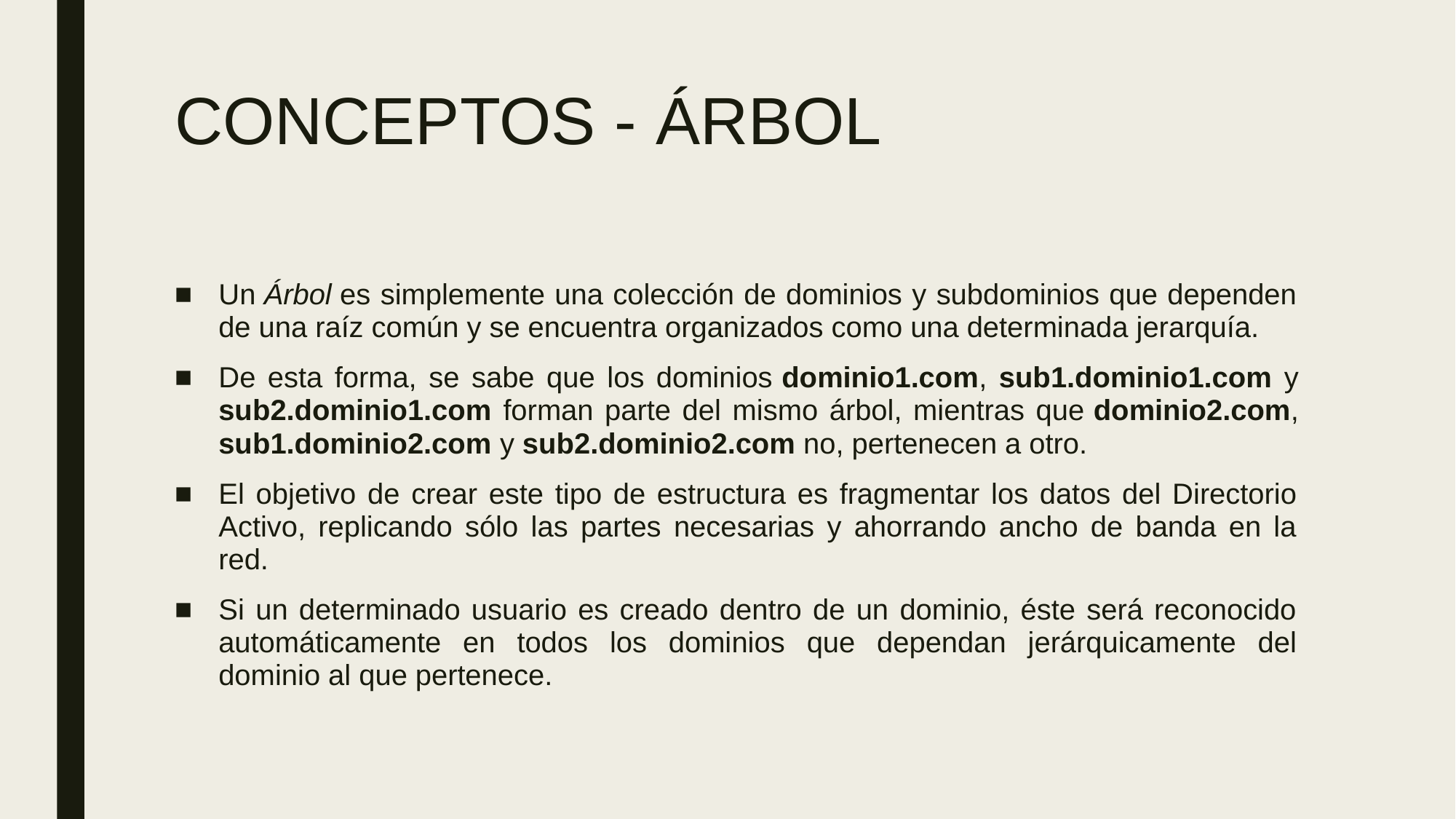

# CONCEPTOS - ÁRBOL
Un Árbol es simplemente una colección de dominios y subdominios que dependen de una raíz común y se encuentra organizados como una determinada jerarquía.
De esta forma, se sabe que los dominios dominio1.com, sub1.dominio1.com y sub2.dominio1.com forman parte del mismo árbol, mientras que dominio2.com, sub1.dominio2.com y sub2.dominio2.com no, pertenecen a otro.
El objetivo de crear este tipo de estructura es fragmentar los datos del Directorio Activo, replicando sólo las partes necesarias y ahorrando ancho de banda en la red.
Si un determinado usuario es creado dentro de un dominio, éste será reconocido automáticamente en todos los dominios que dependan jerárquicamente del dominio al que pertenece.